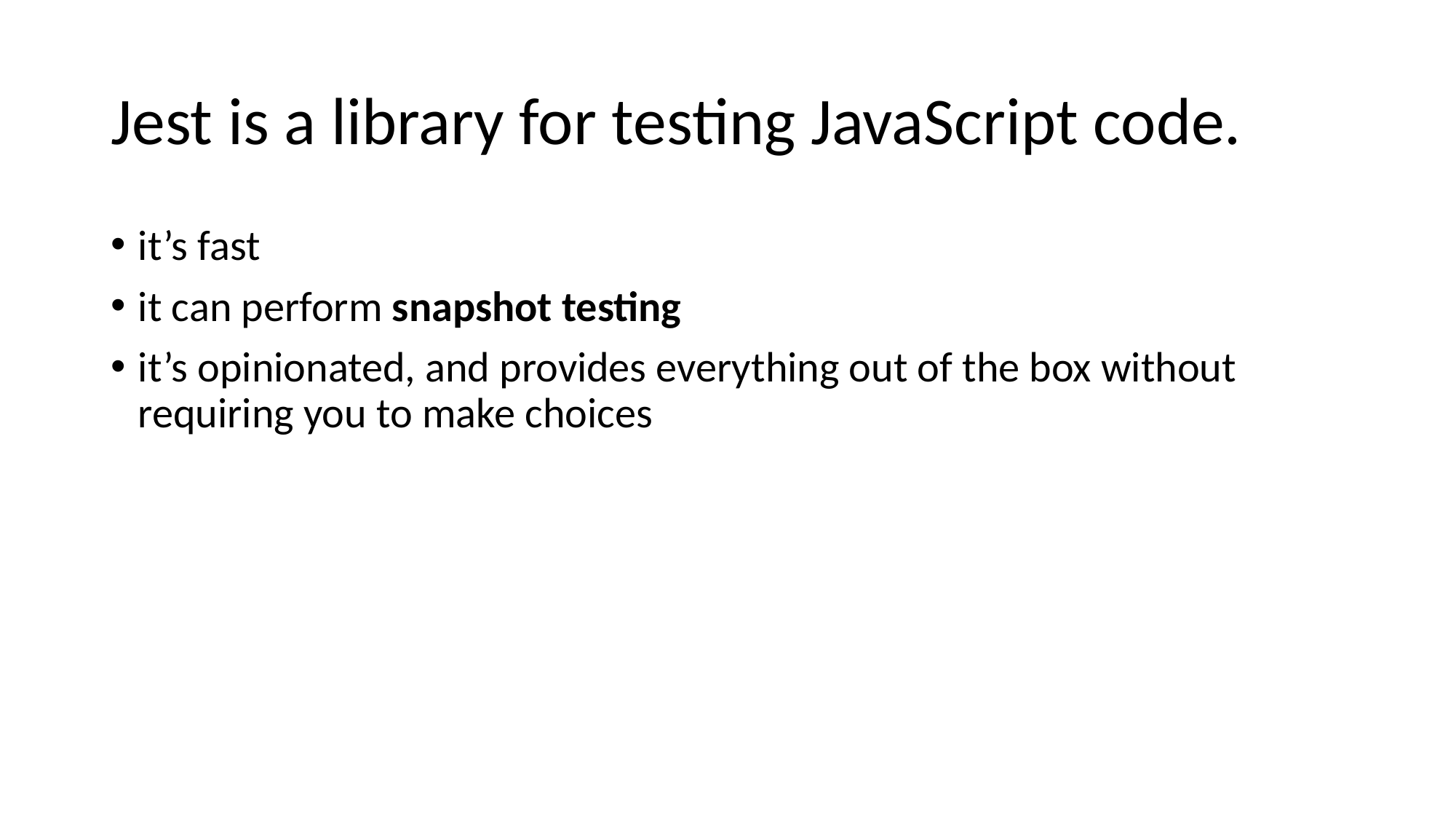

# Jest is a library for testing JavaScript code.
it’s fast
it can perform snapshot testing
it’s opinionated, and provides everything out of the box without requiring you to make choices